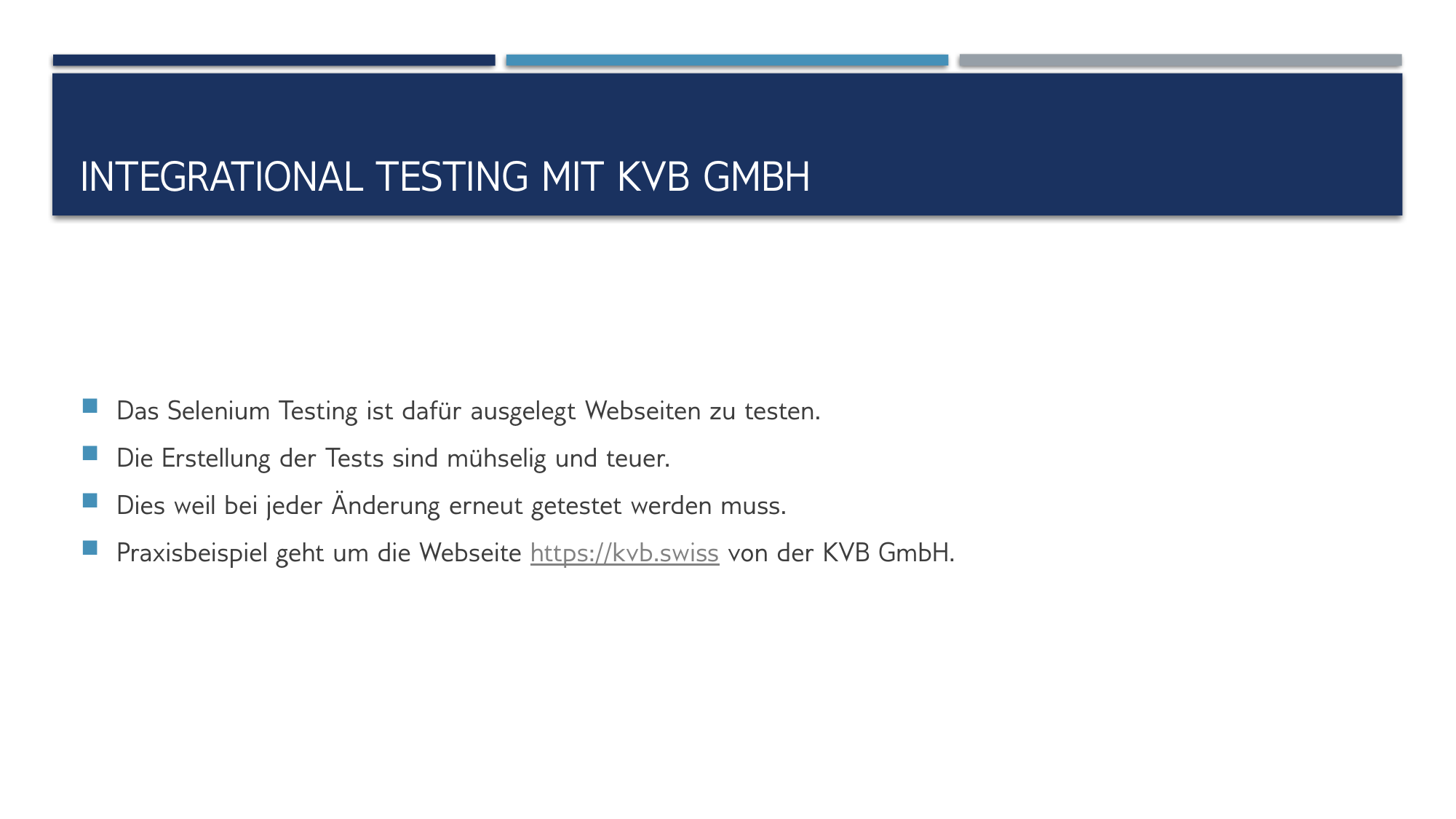

# Integrational testing mit KVB GmbH
Das Selenium Testing ist dafür ausgelegt Webseiten zu testen.
Die Erstellung der Tests sind mühselig und teuer.
Dies weil bei jeder Änderung erneut getestet werden muss.
Praxisbeispiel geht um die Webseite https://kvb.swiss von der KVB GmbH.